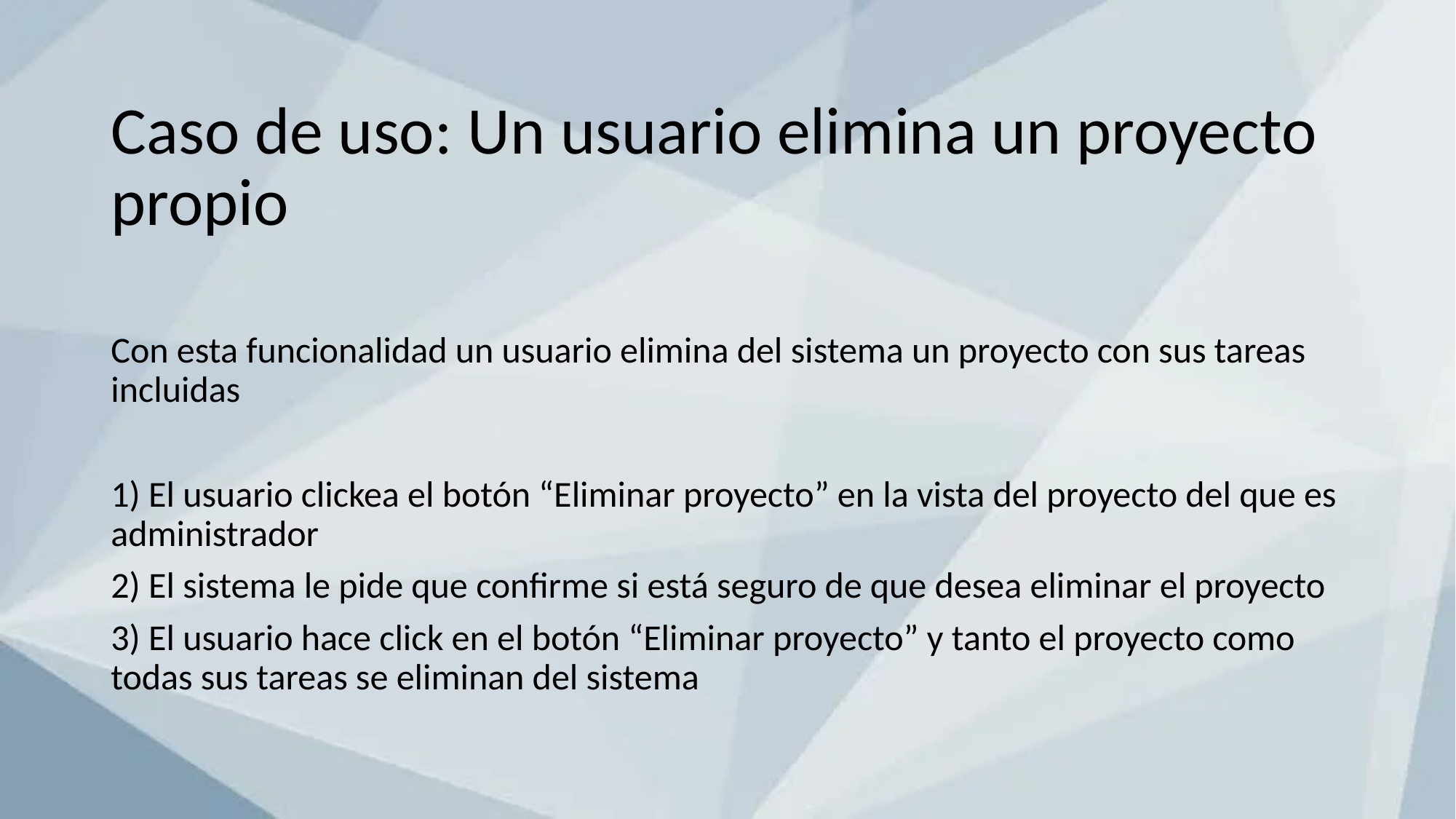

# Caso de uso: Un usuario elimina un proyecto propio
Con esta funcionalidad un usuario elimina del sistema un proyecto con sus tareas incluidas

1) El usuario clickea el botón “Eliminar proyecto” en la vista del proyecto del que es administrador
2) El sistema le pide que confirme si está seguro de que desea eliminar el proyecto
3) El usuario hace click en el botón “Eliminar proyecto” y tanto el proyecto como todas sus tareas se eliminan del sistema